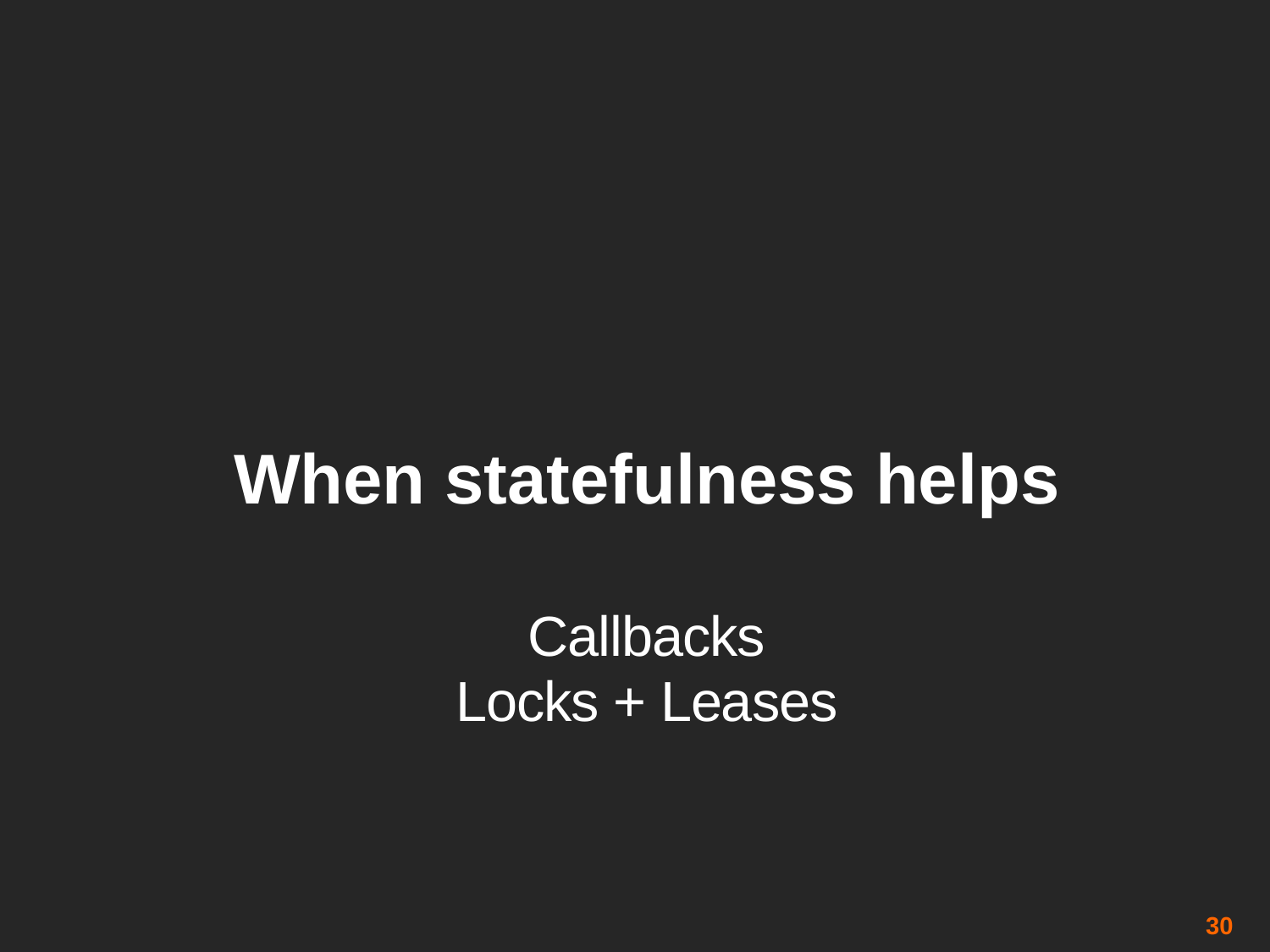

# When statefulness helps
Callbacks
Locks + Leases
30